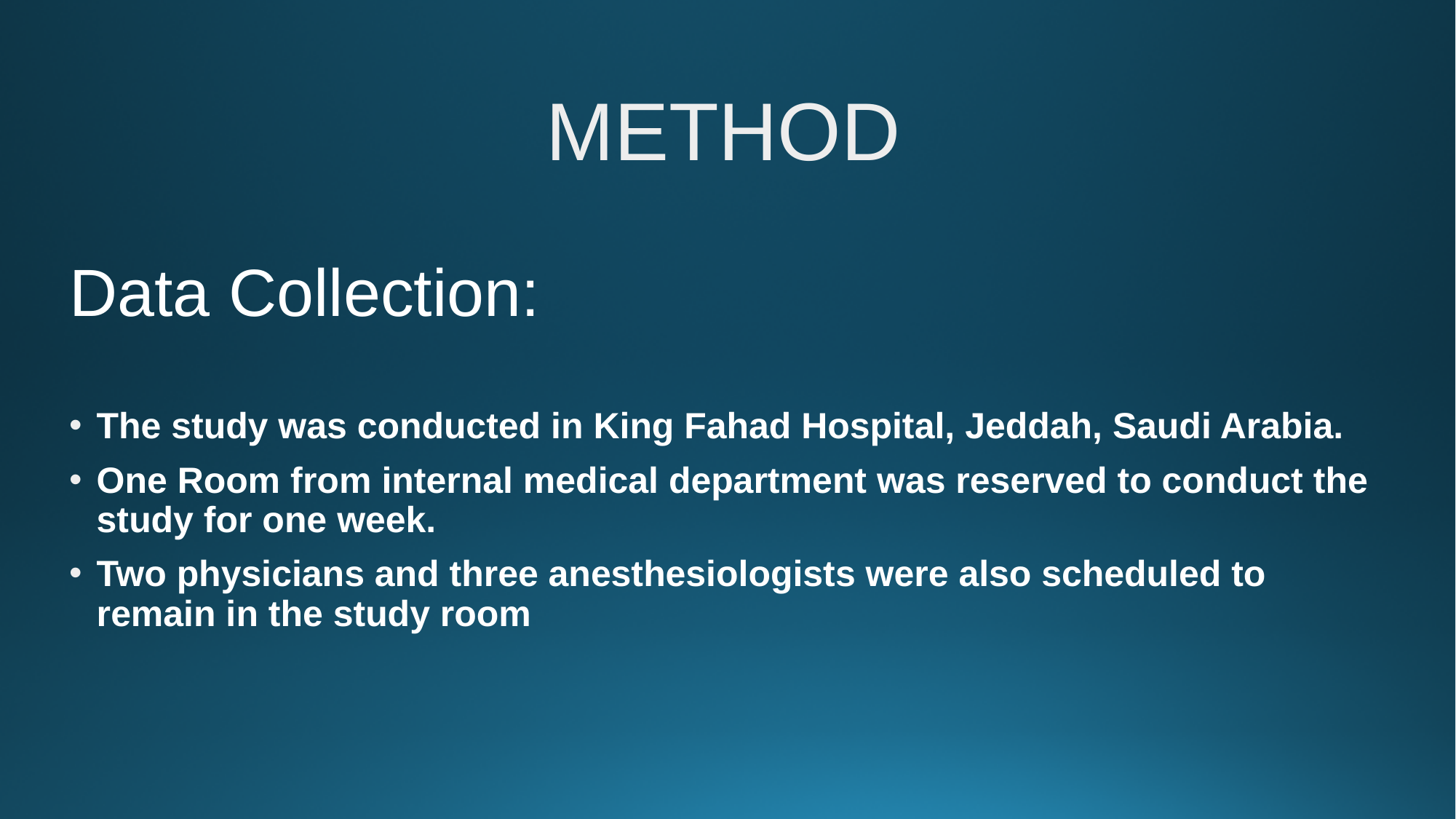

METHOD
Data Collection:

The study was conducted in King Fahad Hospital, Jeddah, Saudi Arabia.
One Room from internal medical department was reserved to conduct the study for one week.
Two physicians and three anesthesiologists were also scheduled to remain in the study room